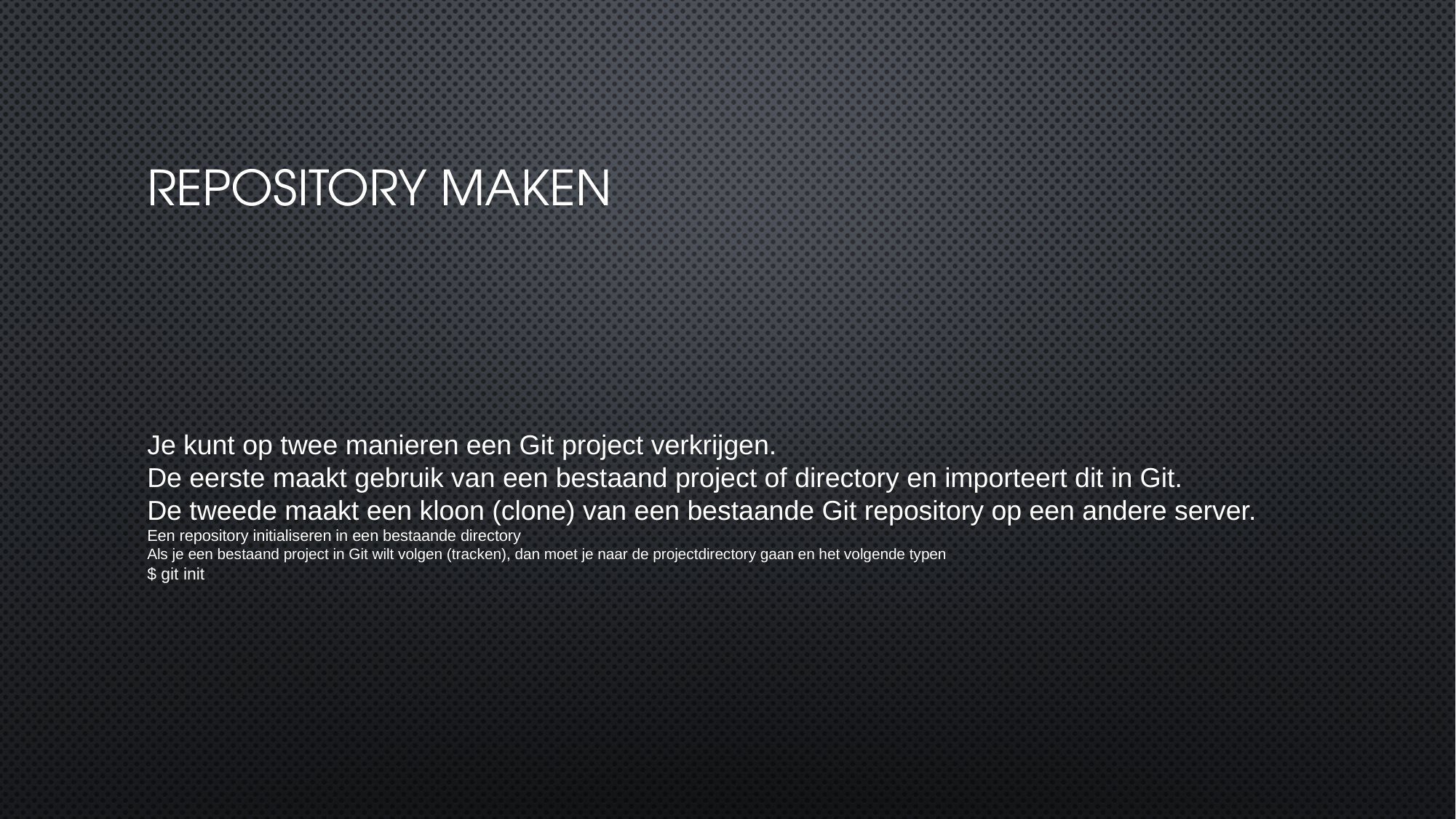

# Repository maken
Je kunt op twee manieren een Git project verkrijgen.
De eerste maakt gebruik van een bestaand project of directory en importeert dit in Git.
De tweede maakt een kloon (clone) van een bestaande Git repository op een andere server.
Een repository initialiseren in een bestaande directory
Als je een bestaand project in Git wilt volgen (tracken), dan moet je naar de projectdirectory gaan en het volgende typen
$ git init